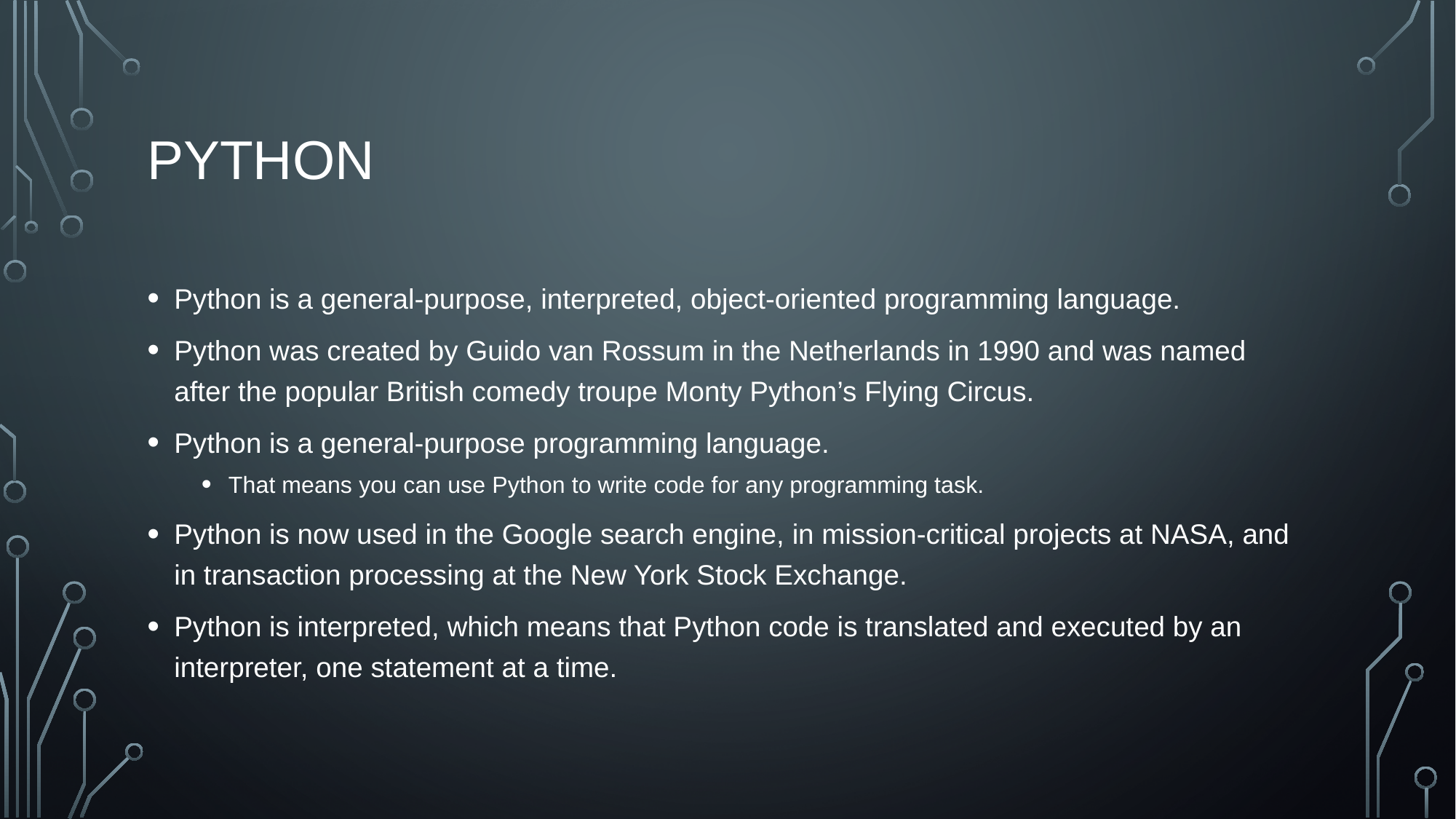

# Python
Python is a general-purpose, interpreted, object-oriented programming language.
Python was created by Guido van Rossum in the Netherlands in 1990 and was named after the popular British comedy troupe Monty Python’s Flying Circus.
Python is a general-purpose programming language.
That means you can use Python to write code for any programming task.
Python is now used in the Google search engine, in mission-critical projects at NASA, and in transaction processing at the New York Stock Exchange.
Python is interpreted, which means that Python code is translated and executed by an interpreter, one statement at a time.